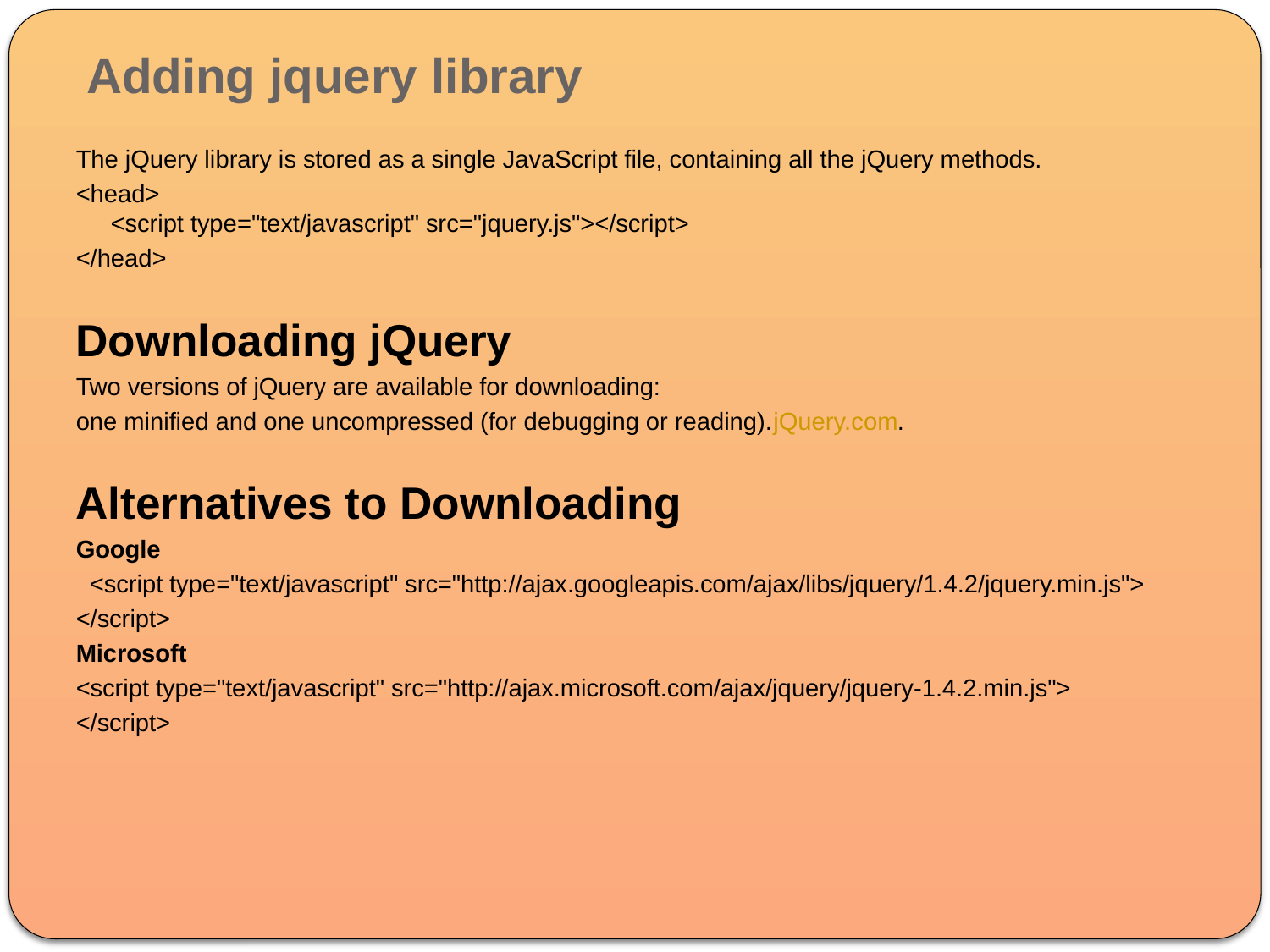

# Adding jquery library
The jQuery library is stored as a single JavaScript file, containing all the jQuery methods.
<head>
<script type="text/javascript" src="jquery.js"></script>
</head>

Downloading jQuery
Two versions of jQuery are available for downloading:
one minified and one uncompressed (for debugging or reading).jQuery.com.

Alternatives to Downloading
Google
  <script type="text/javascript" src="http://ajax.googleapis.com/ajax/libs/jquery/1.4.2/jquery.min.js">
</script>
Microsoft
<script type="text/javascript" src="http://ajax.microsoft.com/ajax/jquery/jquery-1.4.2.min.js">
</script>